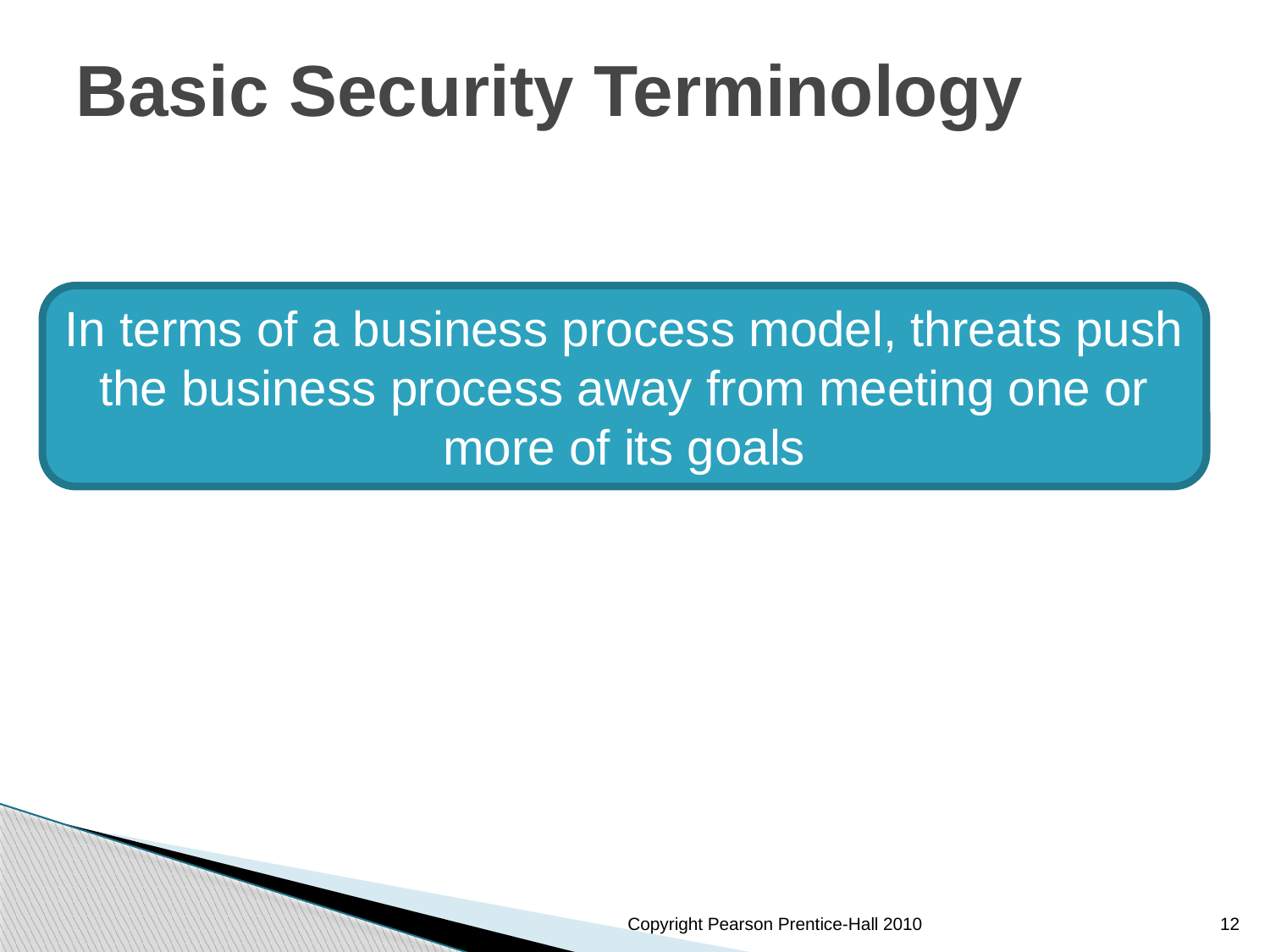

Basic Security Terminology
In terms of a business process model, threats push the business process away from meeting one or more of its goals
Copyright Pearson Prentice-Hall 2010
12